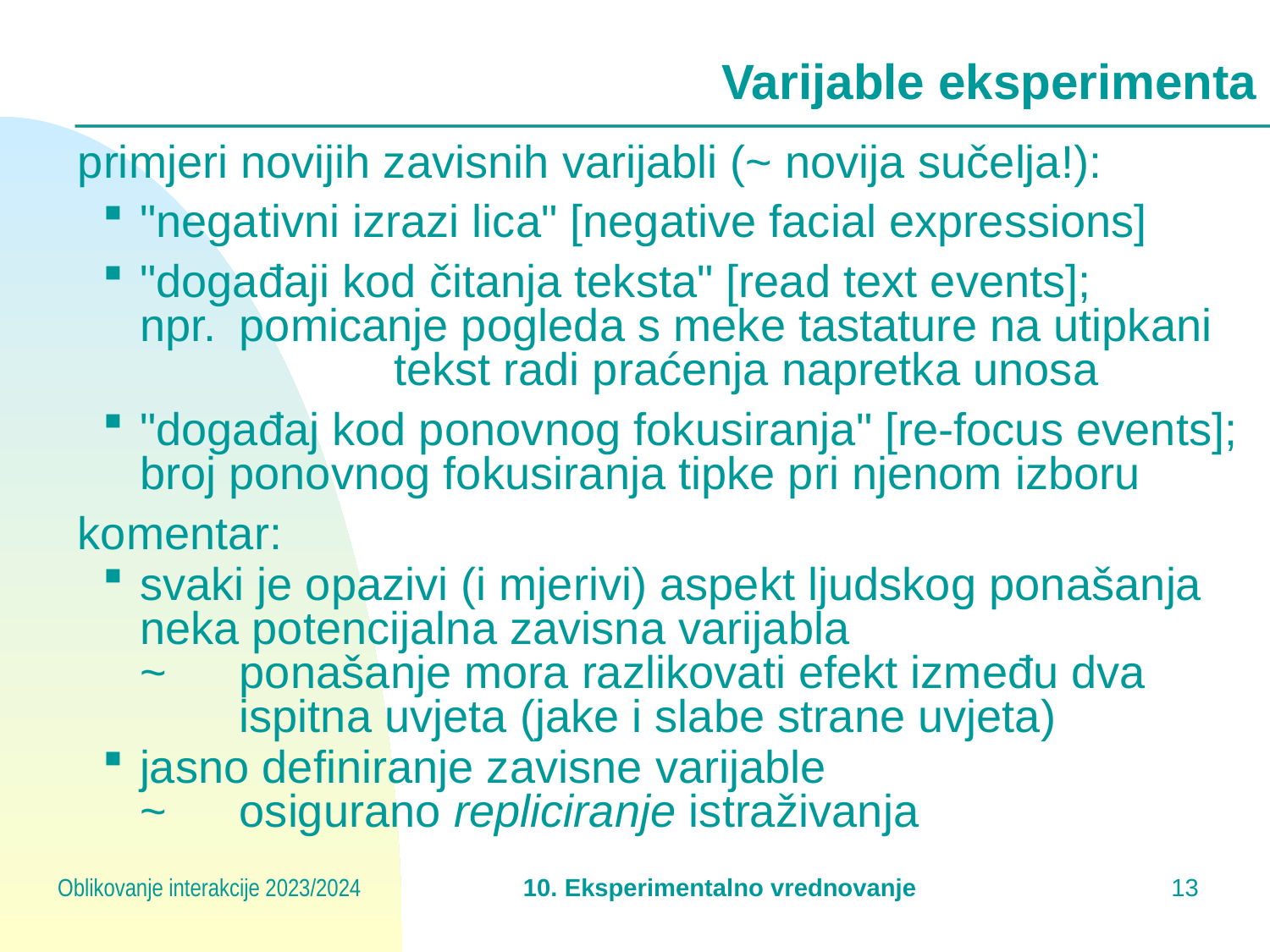

# Varijable eksperimenta
primjeri novijih zavisnih varijabli (~ novija sučelja!):
"negativni izrazi lica" [negative facial expressions]
"događaji kod čitanja teksta" [read text events];
npr.	pomicanje pogleda s meke tastature na utipkani 			tekst radi praćenja napretka unosa
"događaj kod ponovnog fokusiranja" [re-focus events];  broj ponovnog fokusiranja tipke pri njenom izboru
komentar:
svaki je opazivi (i mjerivi) aspekt ljudskog ponašanja neka potencijalna zavisna varijabla
~	ponašanje mora razlikovati efekt između dva 	ispitna uvjeta (jake i slabe strane uvjeta)
jasno definiranje zavisne varijable
~	osigurano repliciranje istraživanja
Oblikovanje interakcije 2023/2024
10. Eksperimentalno vrednovanje
13